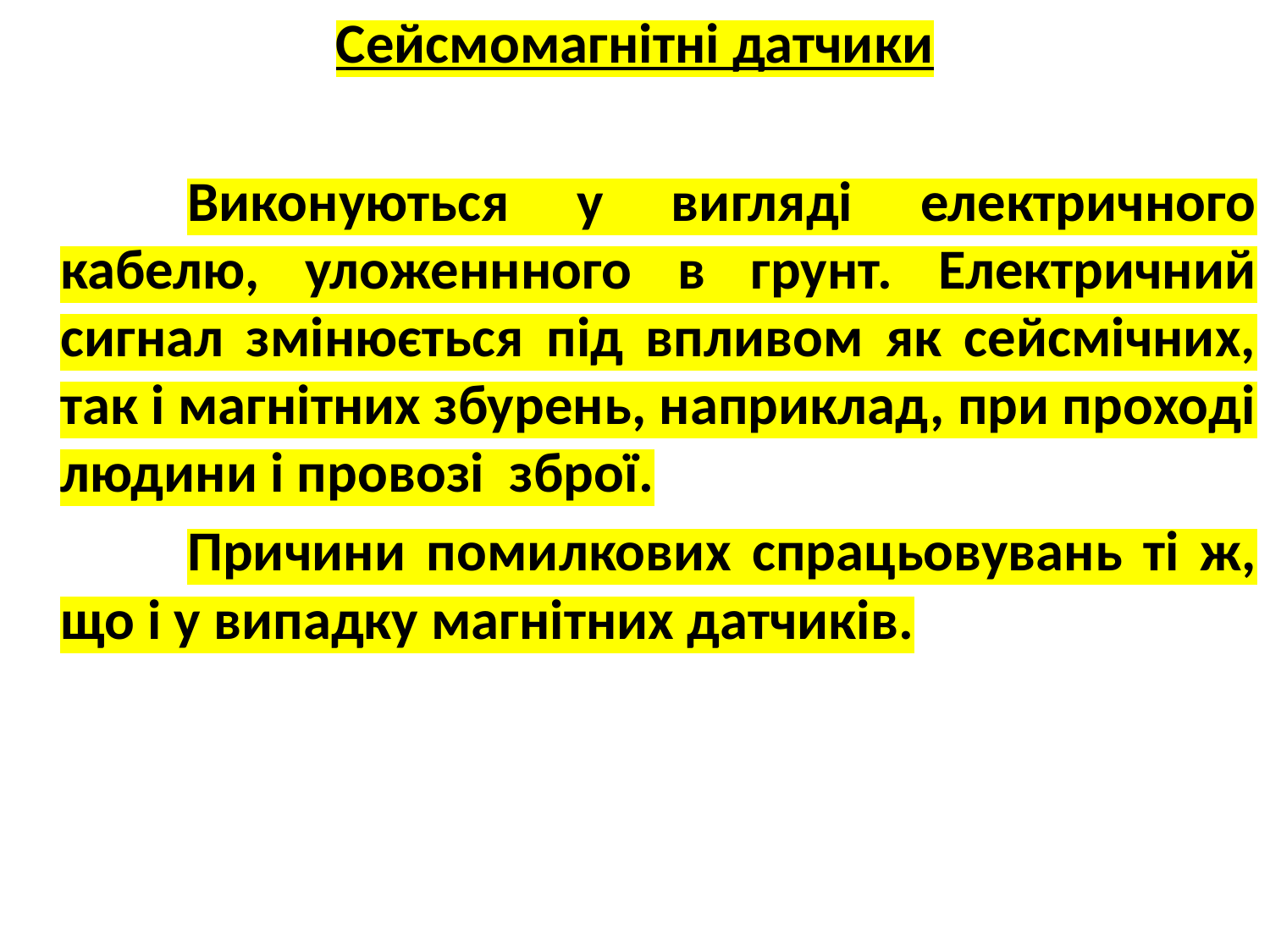

Сейсмомагнітні датчики

		Виконуються у вигляді електричного кабелю, уложеннного в грунт. Електричний сигнал змінюється під впливом як сейсмічних, так і магнітних збурень, наприклад, при проході людини і провозі  зброї.
		Причини помилкових спрацьовувань ті ж, що і у випадку магнітних датчиків.